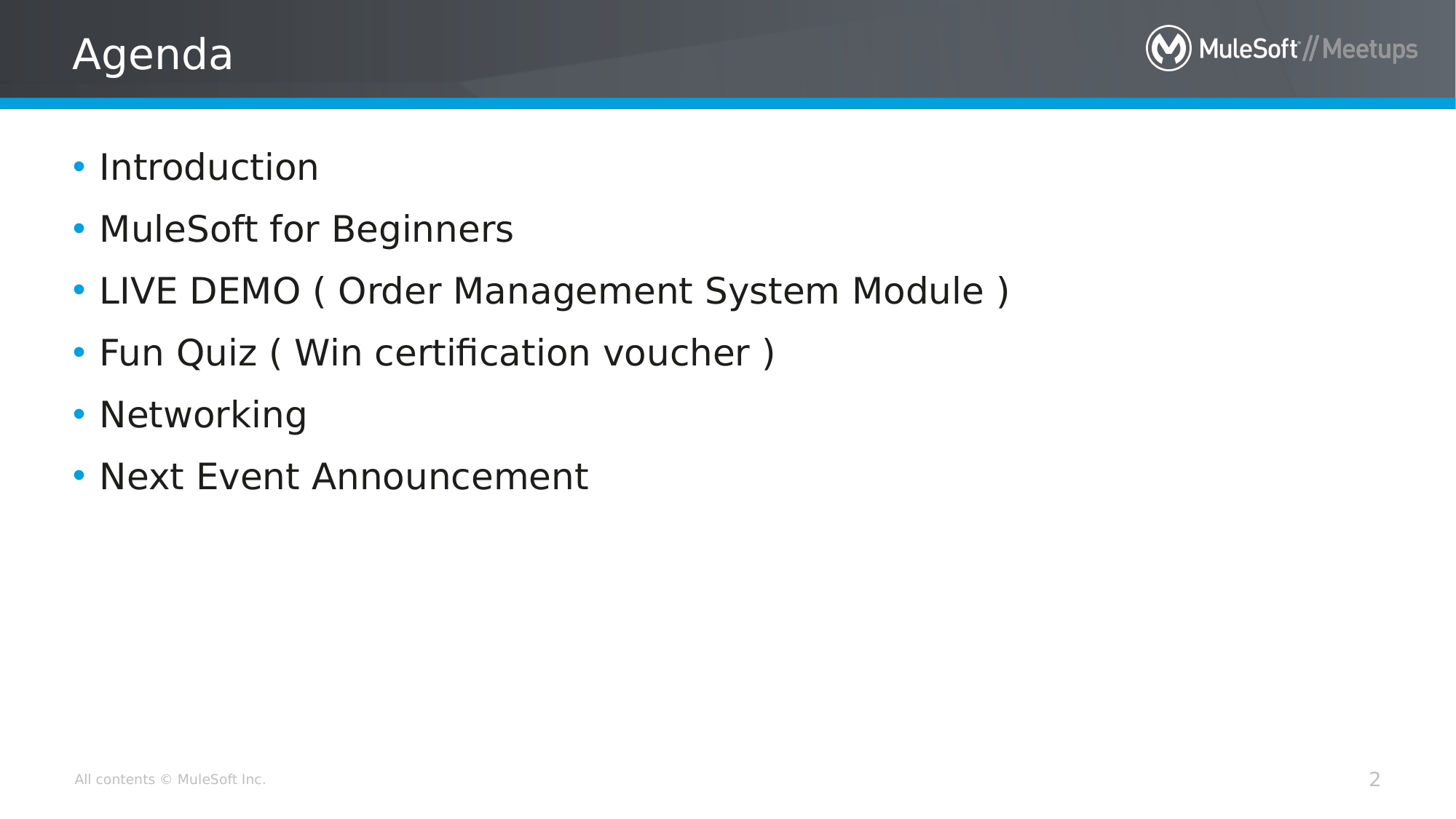

# Agenda
Introduction
MuleSoft for Beginners
LIVE DEMO ( Order Management System Module )
Fun Quiz ( Win certification voucher )
Networking
Next Event Announcement
2